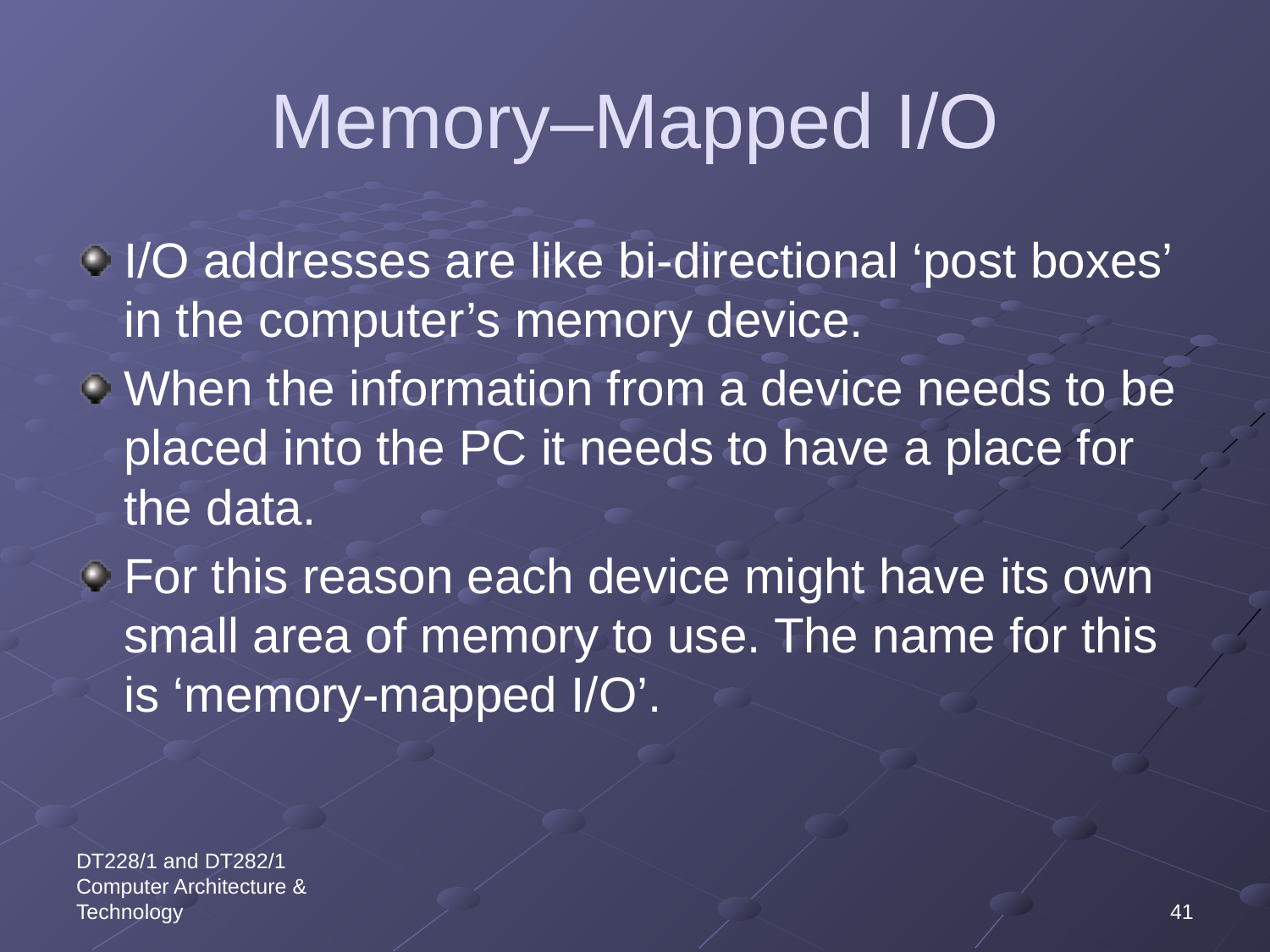

# Memory–Mapped I/O
I/O addresses are like bi-directional ‘post boxes’ in the computer’s memory device.
When the information from a device needs to be placed into the PC it needs to have a place for the data.
For this reason each device might have its own small area of memory to use. The name for this is ‘memory-mapped I/O’.
DT228/1 and DT282/1 Computer Architecture & Technology
41